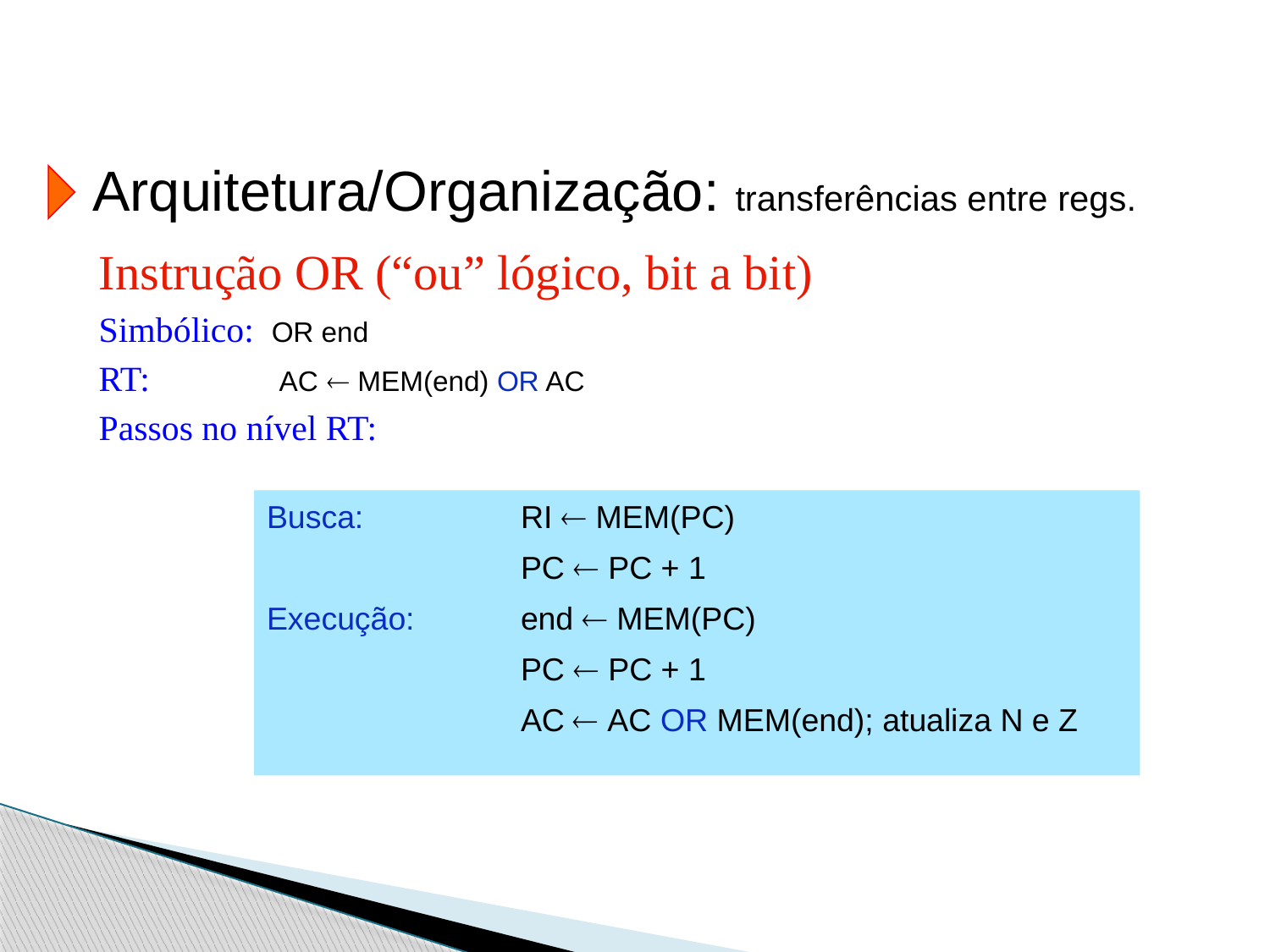

Arquitetura/Organização: transferências entre regs.

Instrução OR (“ou” lógico, bit a bit)
Simbólico:  OR end
RT: 	      AC ← MEM(end) OR AC
Passos no nível RT:
Busca: 		RI ← MEM(PC)
			PC ← PC + 1
Execução: 	end ← MEM(PC)
			PC ← PC + 1
			AC ← AC OR MEM(end); atualiza N e Z